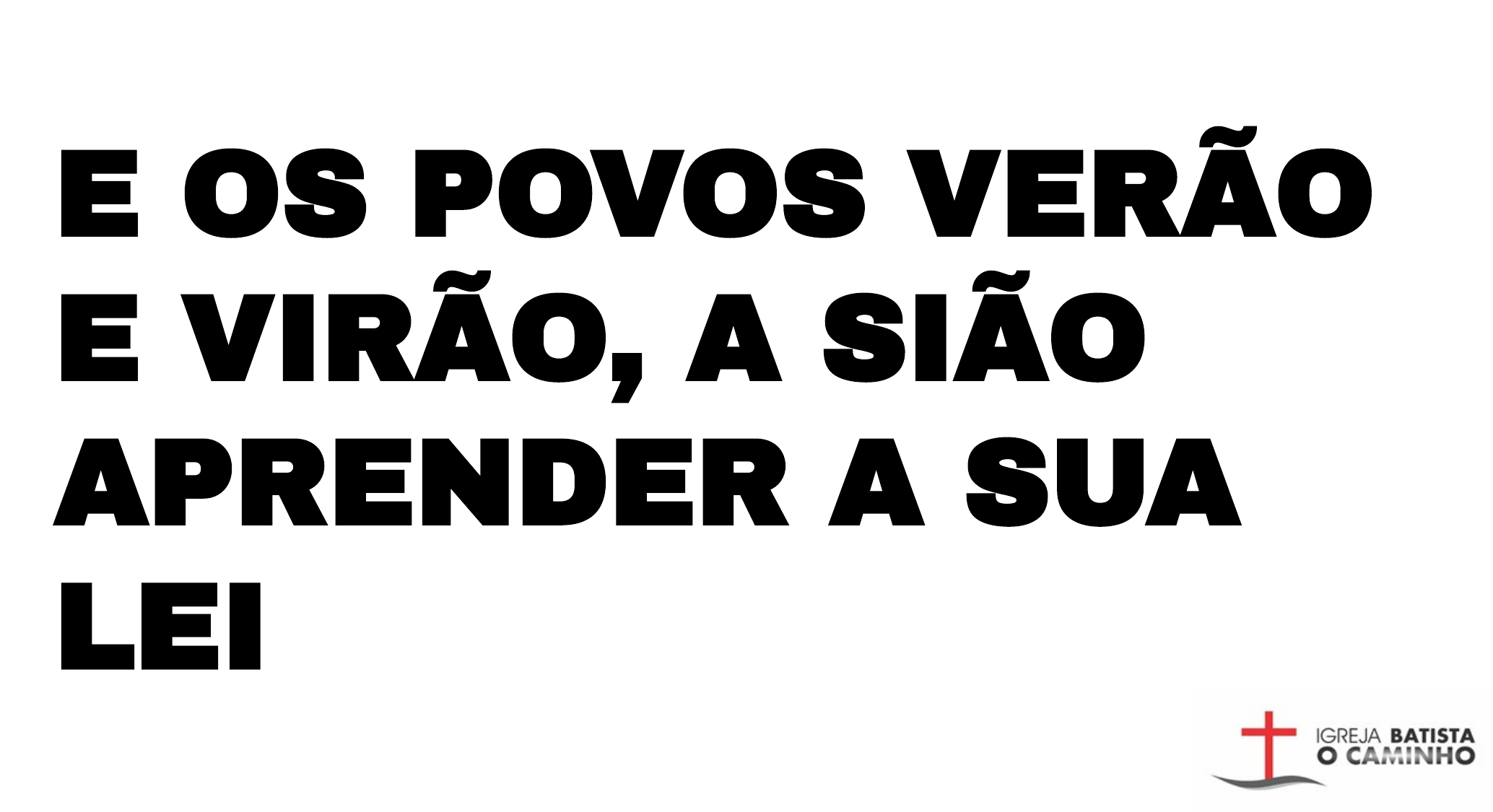

E OS POVOS VERÃO E VIRÃO, A SIÃO APRENDER A SUA LEI